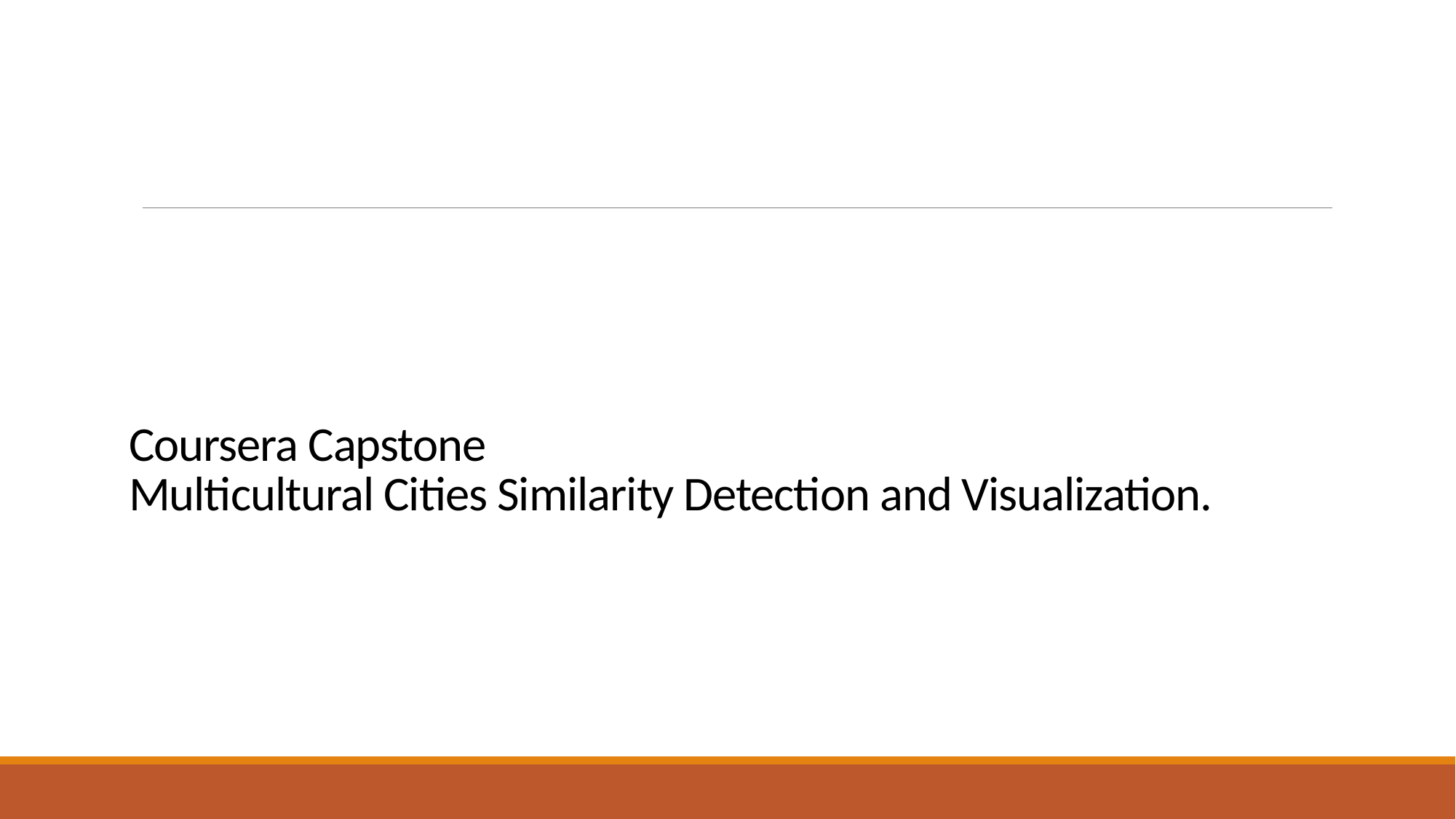

# Coursera Capstone Multicultural Cities Similarity Detection and Visualization.